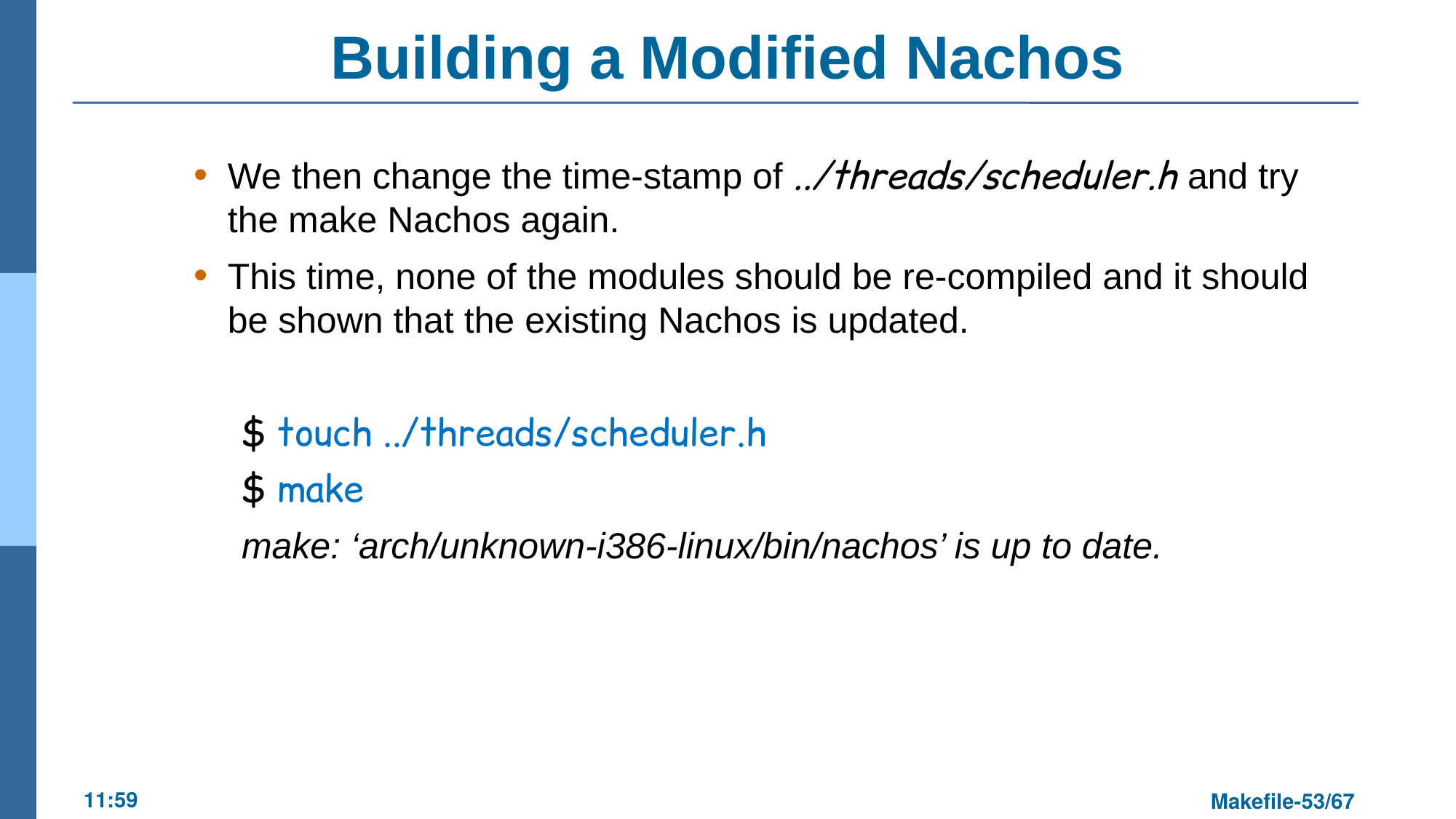

# Building a Modified Nachos
We then change the time-stamp of ../threads/scheduler.h and try the make Nachos again.
This time, none of the modules should be re-compiled and it should be shown that the existing Nachos is updated.

$ touch ../threads/scheduler.h
$ make
make: ‘arch/unknown-i386-linux/bin/nachos’ is up to date.